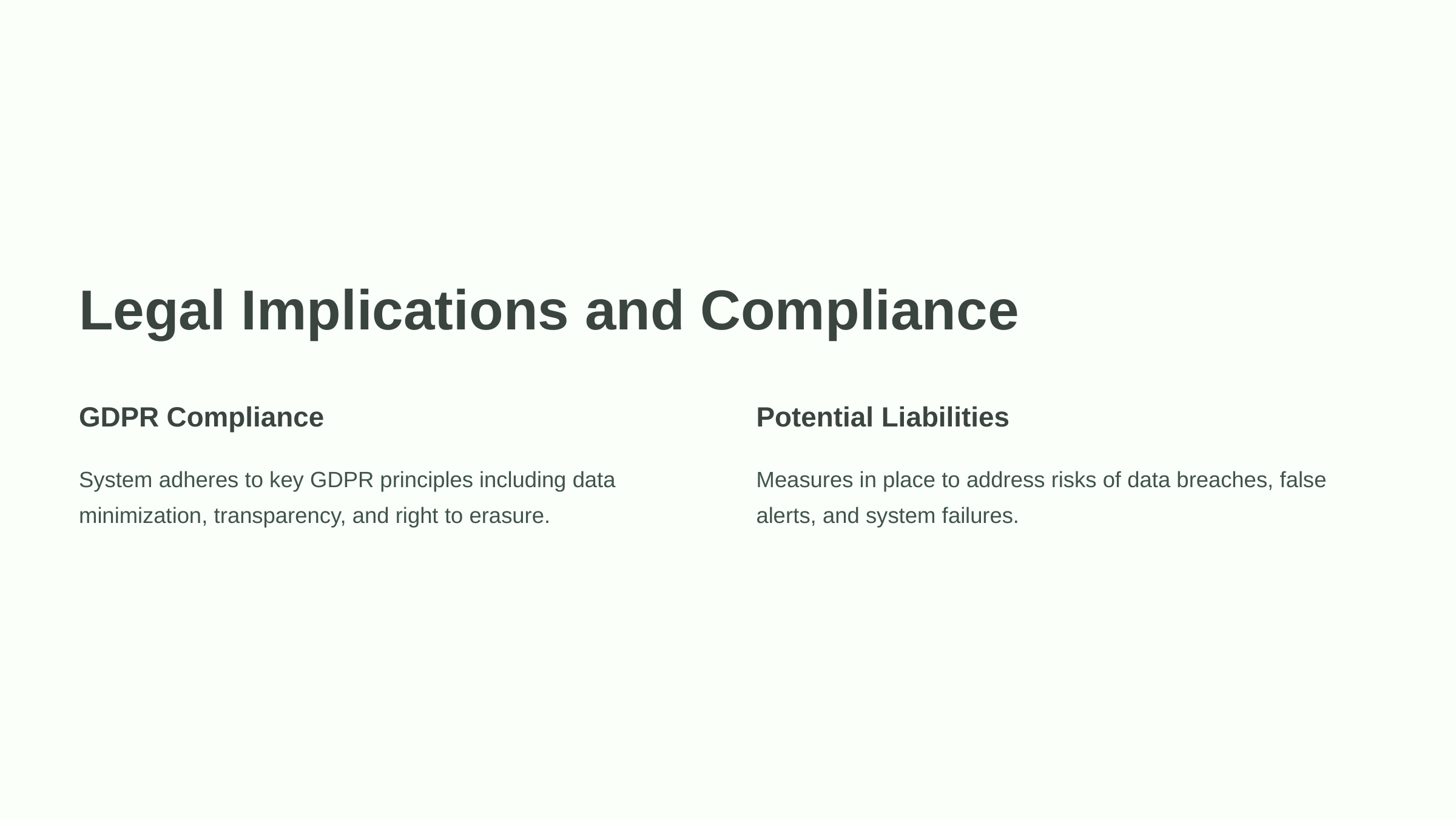

Legal Implications and Compliance
GDPR Compliance
Potential Liabilities
System adheres to key GDPR principles including data minimization, transparency, and right to erasure.
Measures in place to address risks of data breaches, false alerts, and system failures.